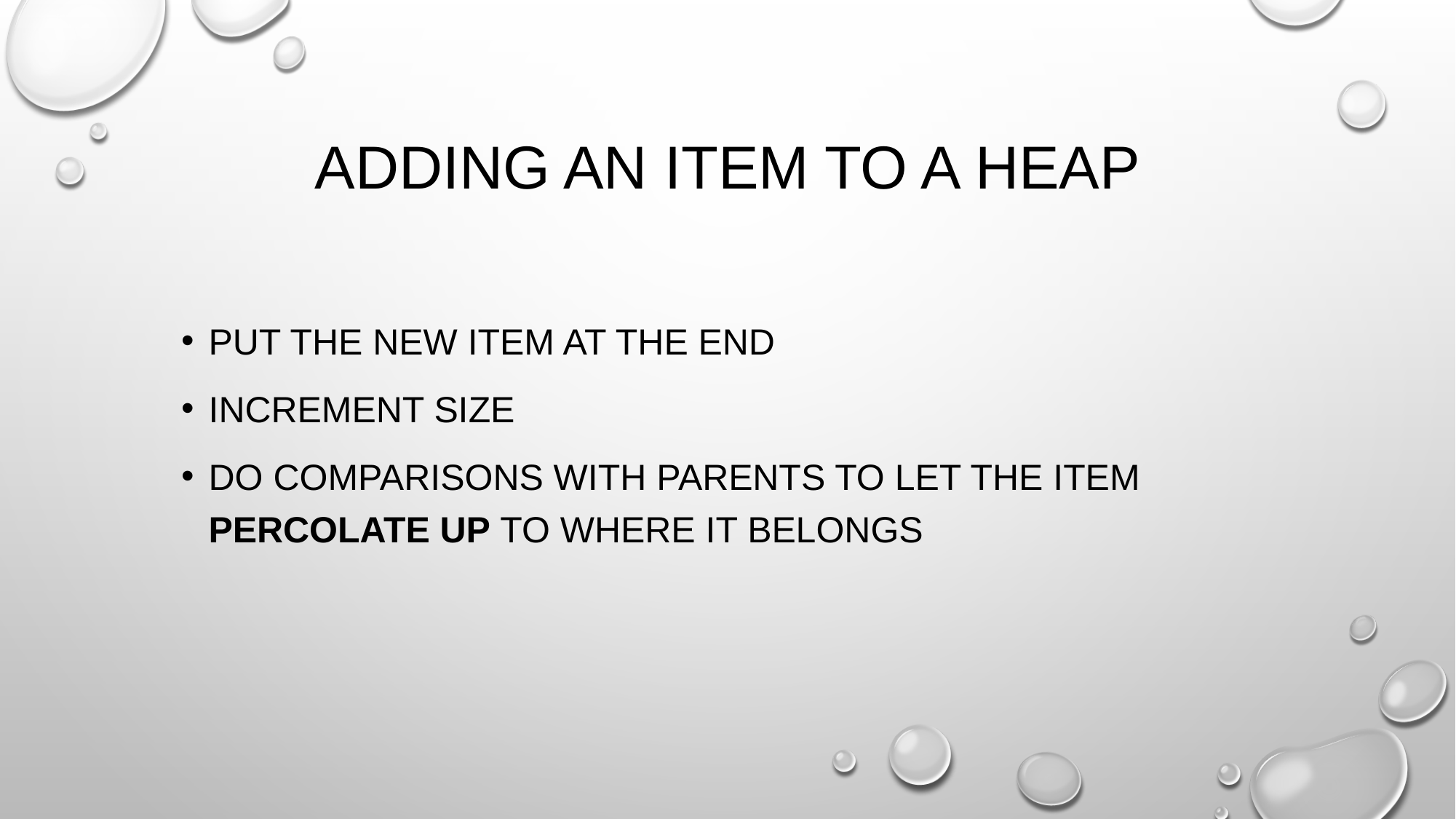

# Adding an item to a heap
Put the new item at the end
Increment size
Do comparisons with parents to let the item percolate up to where it belongs